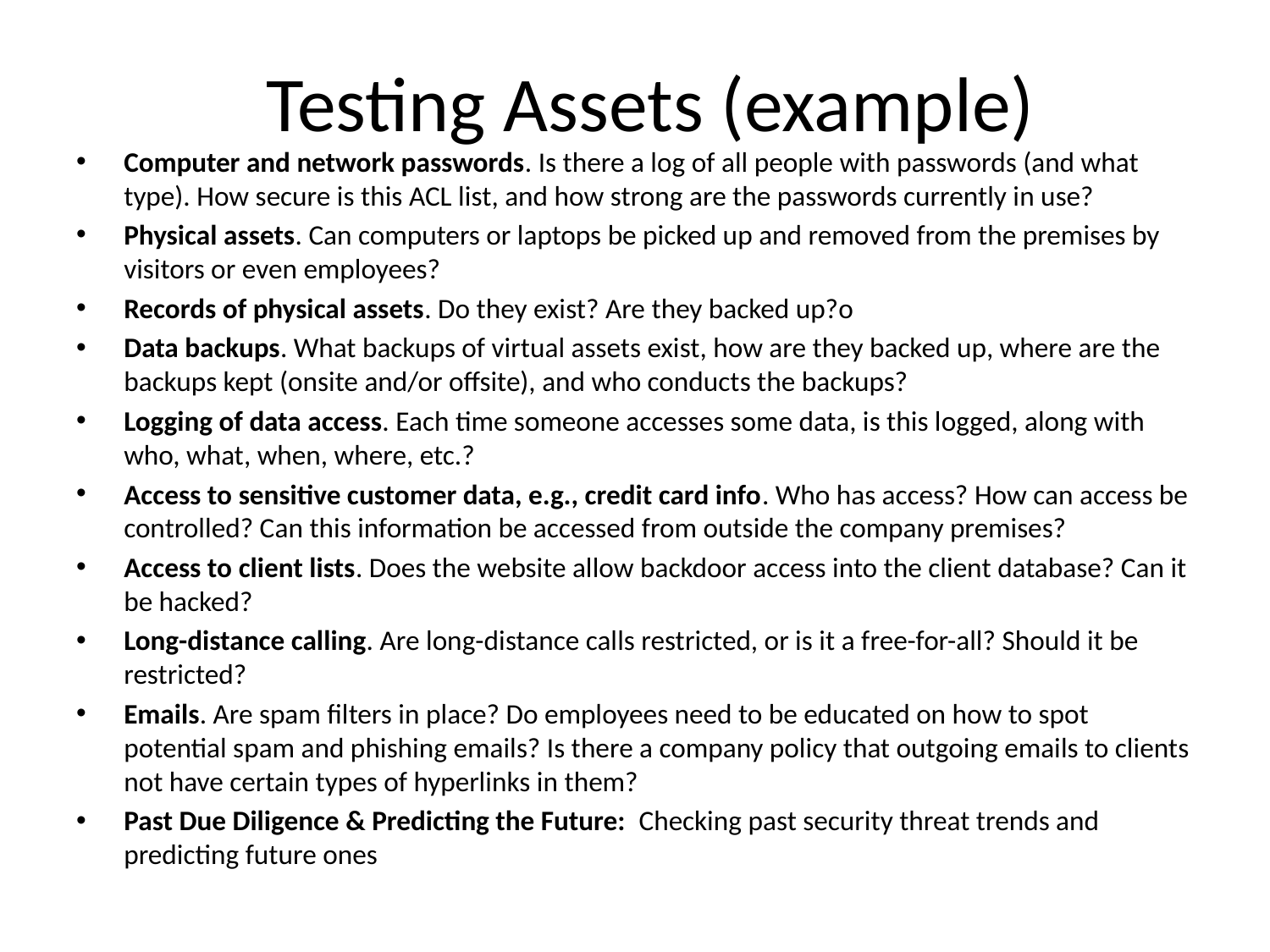

# Testing Assets (example)
Computer and network passwords. Is there a log of all people with passwords (and what type). How secure is this ACL list, and how strong are the passwords currently in use?
Physical assets. Can computers or laptops be picked up and removed from the premises by visitors or even employees?
Records of physical assets. Do they exist? Are they backed up?o
Data backups. What backups of virtual assets exist, how are they backed up, where are the backups kept (onsite and/or offsite), and who conducts the backups?
Logging of data access. Each time someone accesses some data, is this logged, along with who, what, when, where, etc.?
Access to sensitive customer data, e.g., credit card info. Who has access? How can access be controlled? Can this information be accessed from outside the company premises?
Access to client lists. Does the website allow backdoor access into the client database? Can it be hacked?
Long-distance calling. Are long-distance calls restricted, or is it a free-for-all? Should it be restricted?
Emails. Are spam filters in place? Do employees need to be educated on how to spot potential spam and phishing emails? Is there a company policy that outgoing emails to clients not have certain types of hyperlinks in them?
Past Due Diligence & Predicting the Future:  Checking past security threat trends and predicting future ones